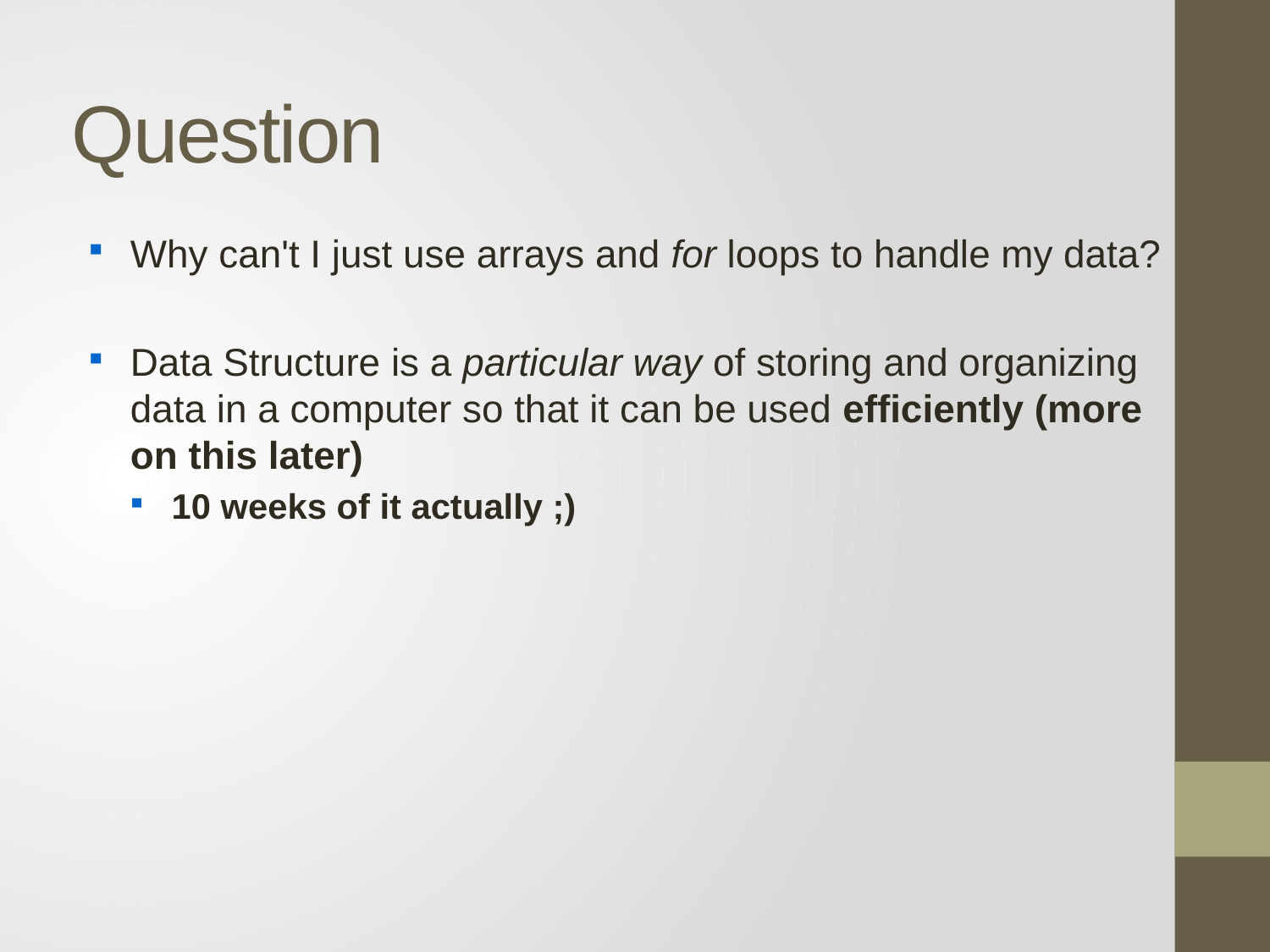

# Question
Why can't I just use arrays and for loops to handle my data?

Data Structure is a particular way of storing and organizing data in a computer so that it can be used efficiently (more on this later)
10 weeks of it actually ;)